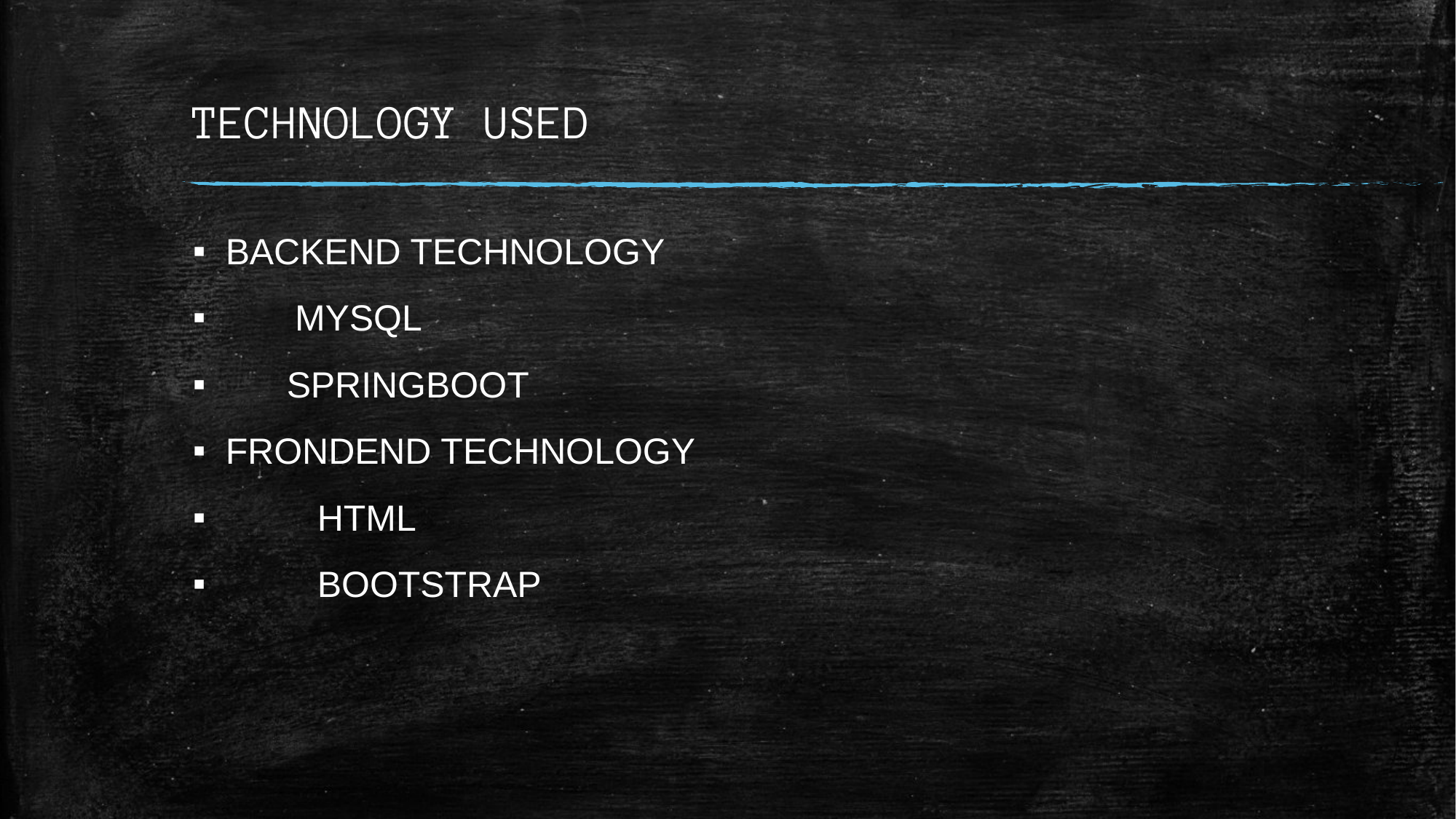

# TECHNOLOGY USED
BACKEND TECHNOLOGY
      MYSQL
      SPRINGBOOT
FRONDEND TECHNOLOGY
         HTML
         BOOTSTRAP